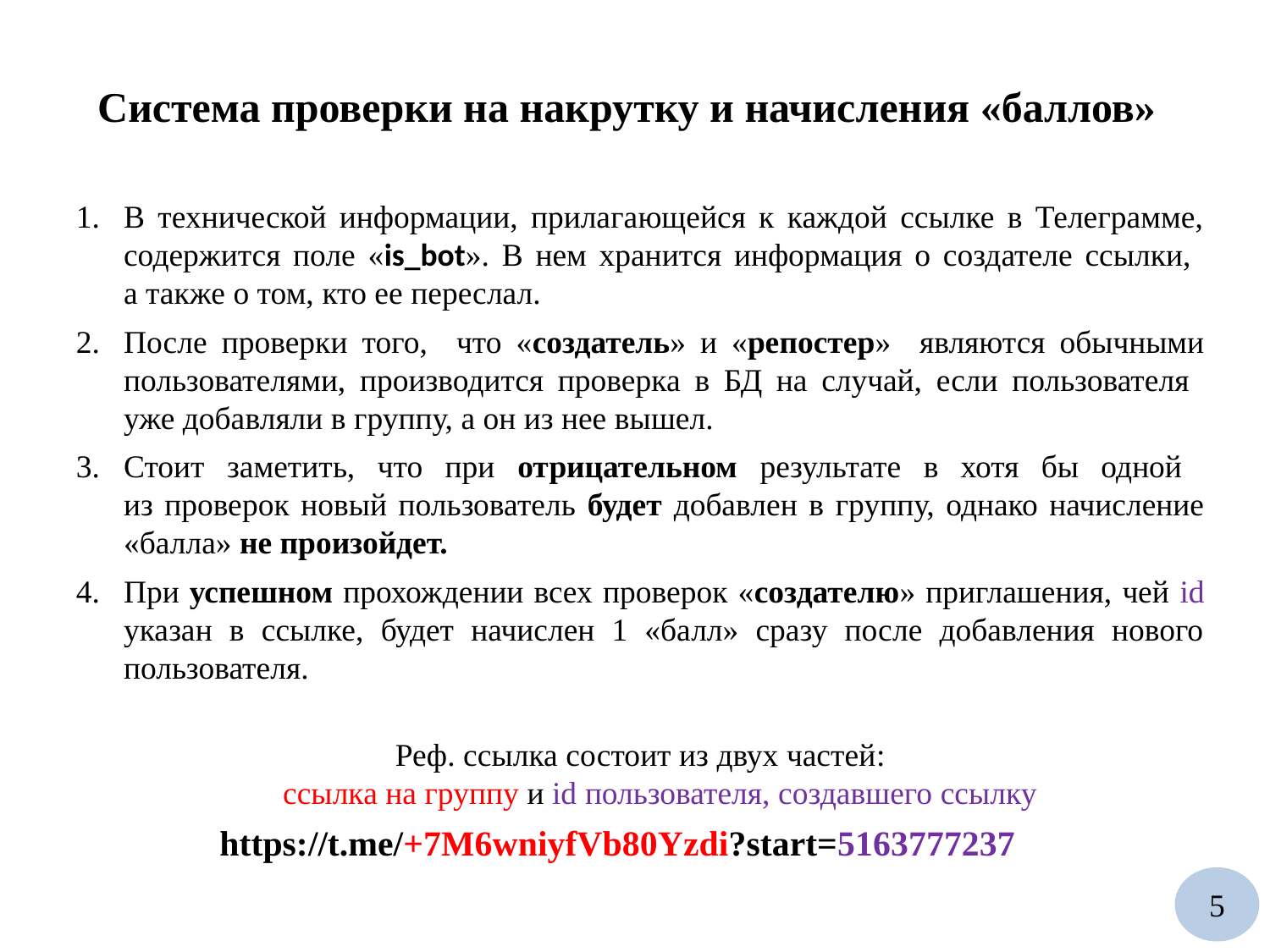

Система проверки на накрутку и начисления «баллов»
В технической информации, прилагающейся к каждой ссылке в Телеграмме, содержится поле «is_bot». В нем хранится информация о создателе ссылки,
а также о том, кто ее переслал.
После проверки того,  что «создатель» и «репостер»  являются обычными пользователями, производится проверка в БД на случай, если пользователя
уже добавляли в группу, а он из нее вышел.
Стоит заметить, что при отрицательном результате в хотя бы одной
из проверок новый пользователь будет добавлен в группу, однако начисление «балла» не произойдет.
При успешном прохождении всех проверок «создателю» приглашения, чей id указан в ссылке, будет начислен 1 «балл» сразу после добавления нового пользователя.

Реф. ссылка состоит из двух частей:
	ссылка на группу и id пользователя, создавшего ссылку
	https://t.me/+7M6wniyfVb80Yzdi?start=5163777237
5